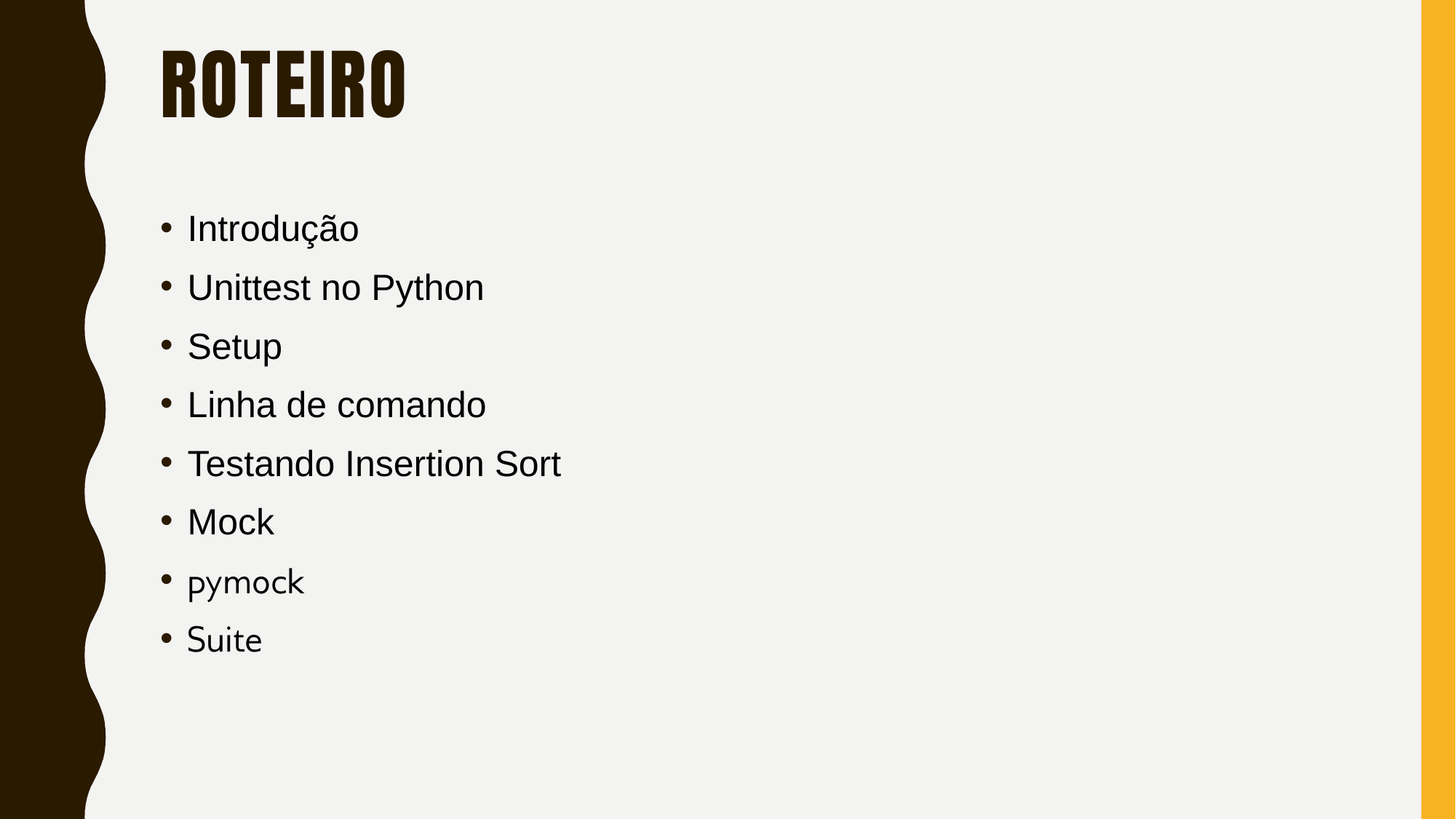

# roteiro
Introdução
Unittest no Python
Setup
Linha de comando
Testando Insertion Sort
Mock
pymock
Suite